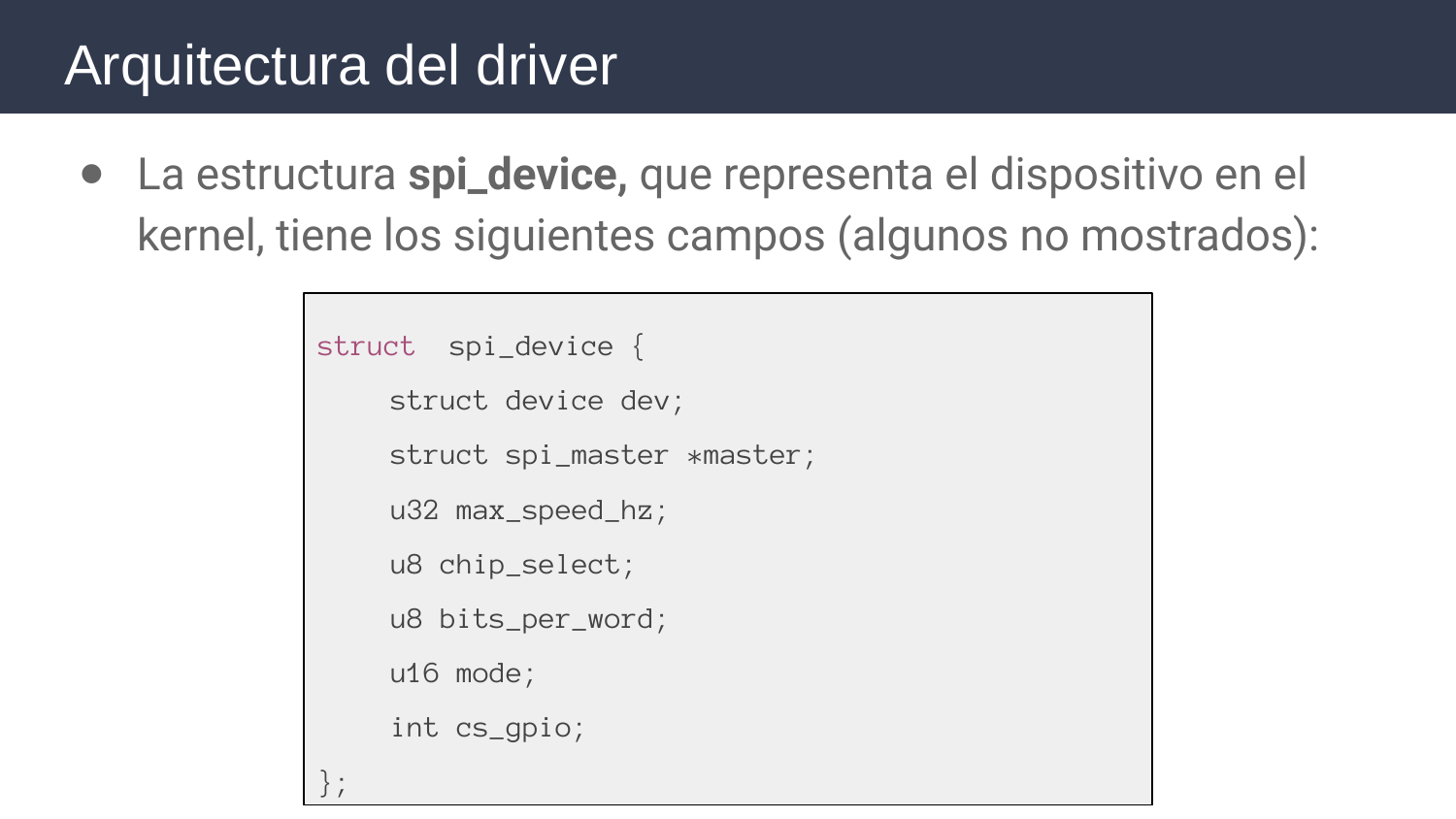

# Arquitectura del driver
La estructura spi_device, que representa el dispositivo en el kernel, tiene los siguientes campos (algunos no mostrados):
struct  spi_device {
struct device dev;
struct spi_master *master;
u32 max_speed_hz;
u8 chip_select;
u8 bits_per_word;
u16 mode;
int cs_gpio;
};